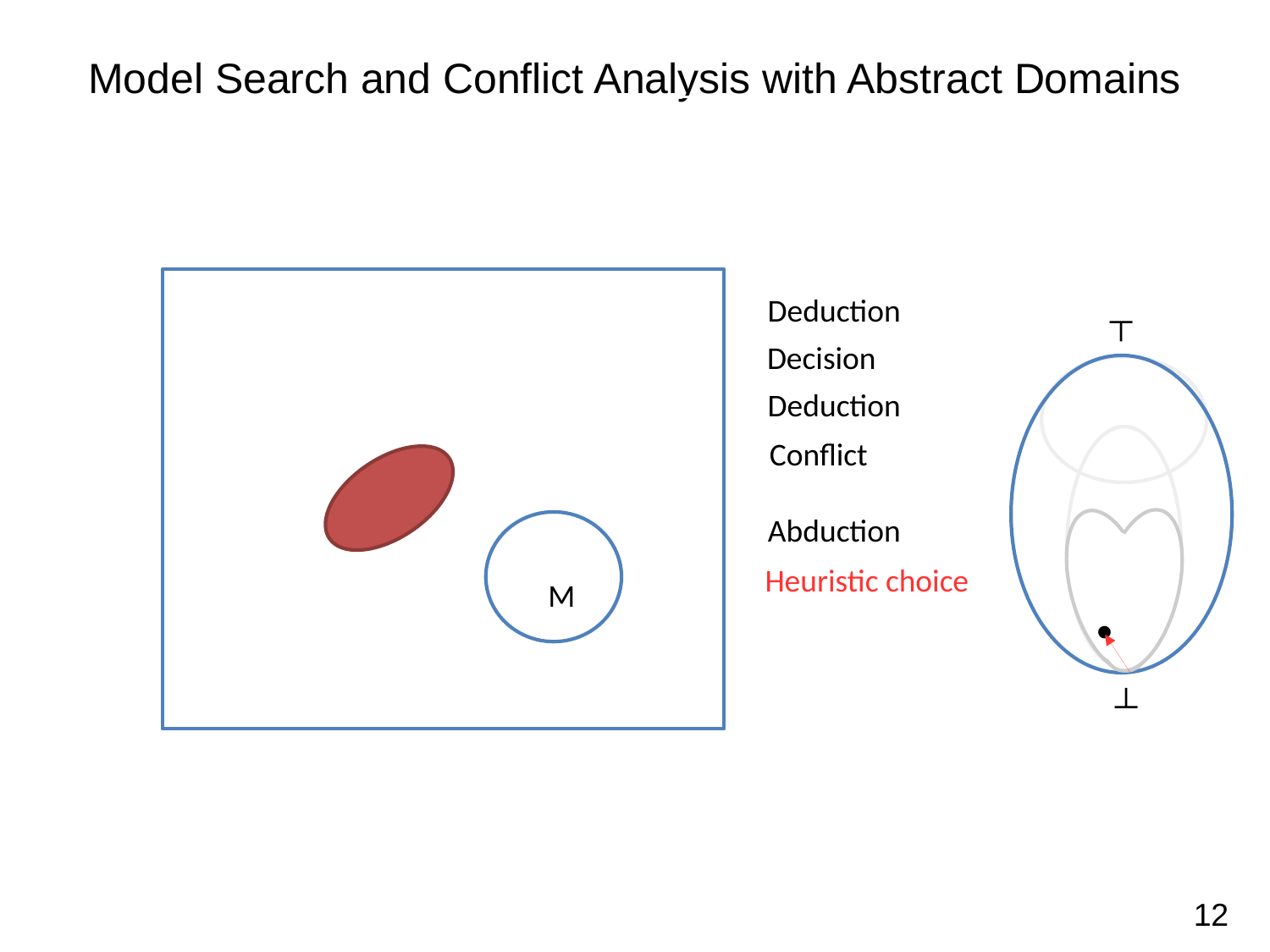

Model Search and Conflict Analysis with Abstract Domains

Deduction
┬
Decision

Deduction

Conflict
Abduction

     M

Heuristic choice
•

┴
12